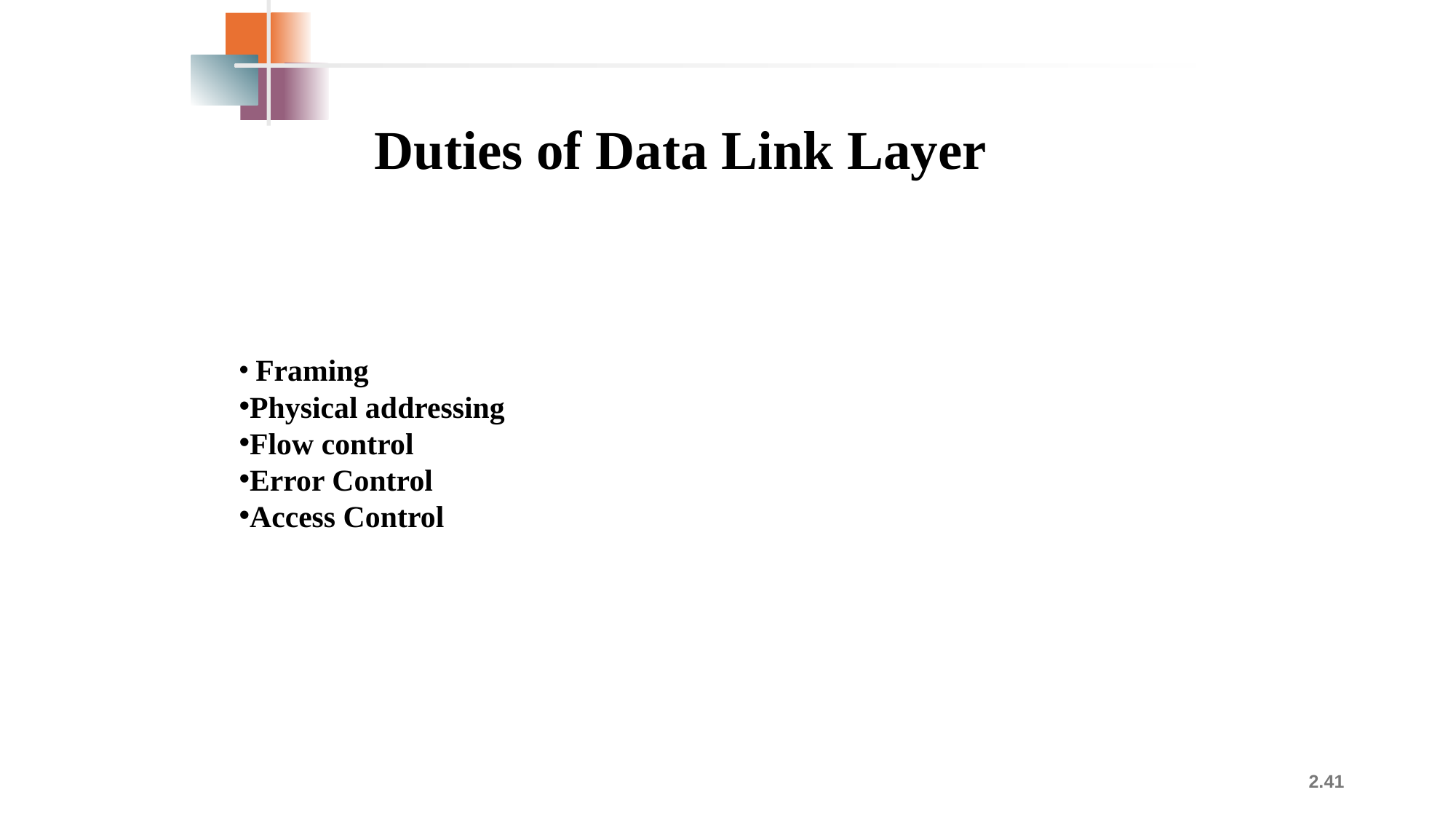

Duties of Data Link Layer
 Framing
Physical addressing
Flow control
Error Control
Access Control

2.41